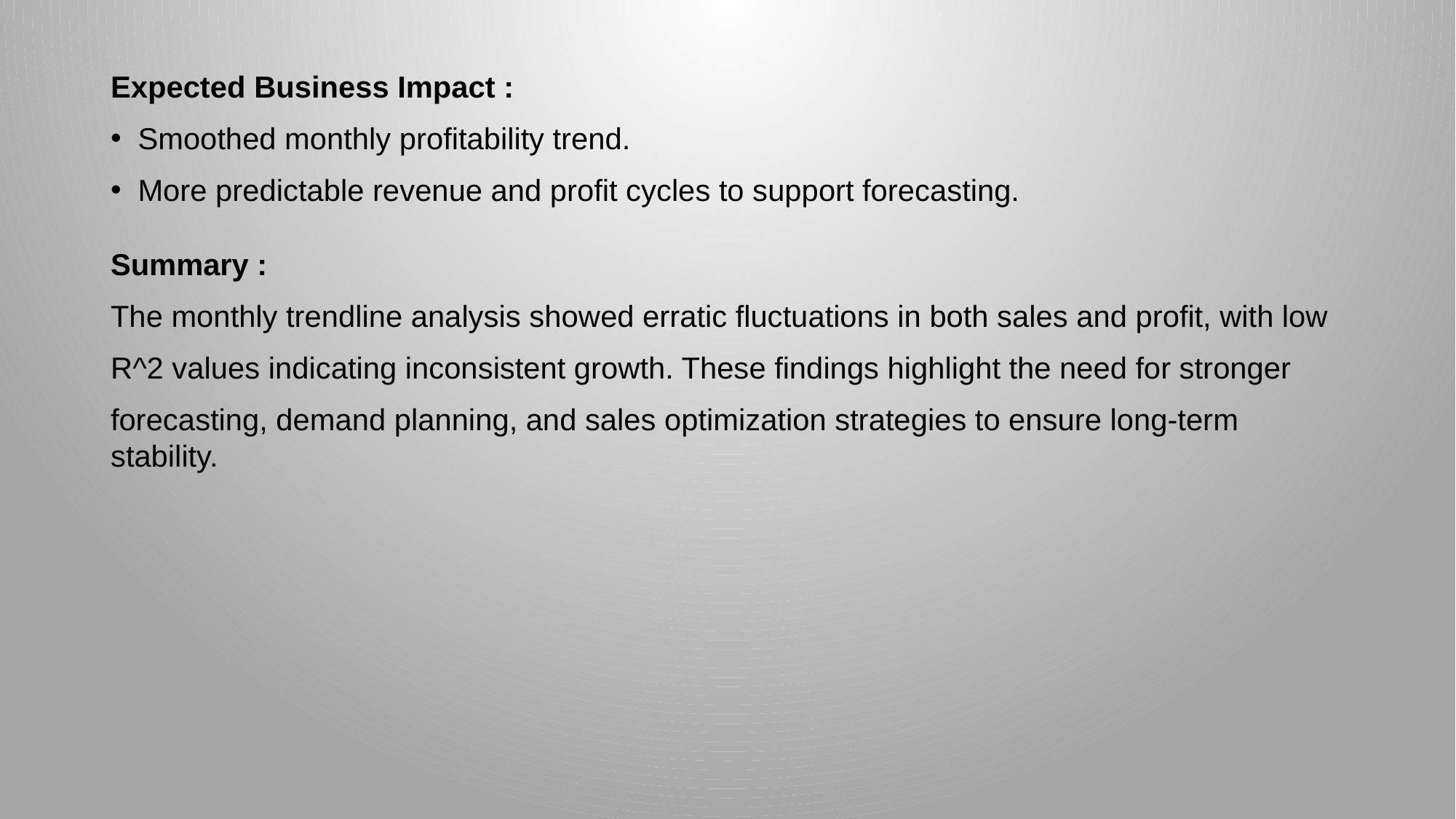

Expected Business Impact :
Smoothed monthly profitability trend.
More predictable revenue and profit cycles to support forecasting.

Summary :
The monthly trendline analysis showed erratic fluctuations in both sales and profit, with low
R^2 values indicating inconsistent growth. These findings highlight the need for stronger
forecasting, demand planning, and sales optimization strategies to ensure long-term stability.